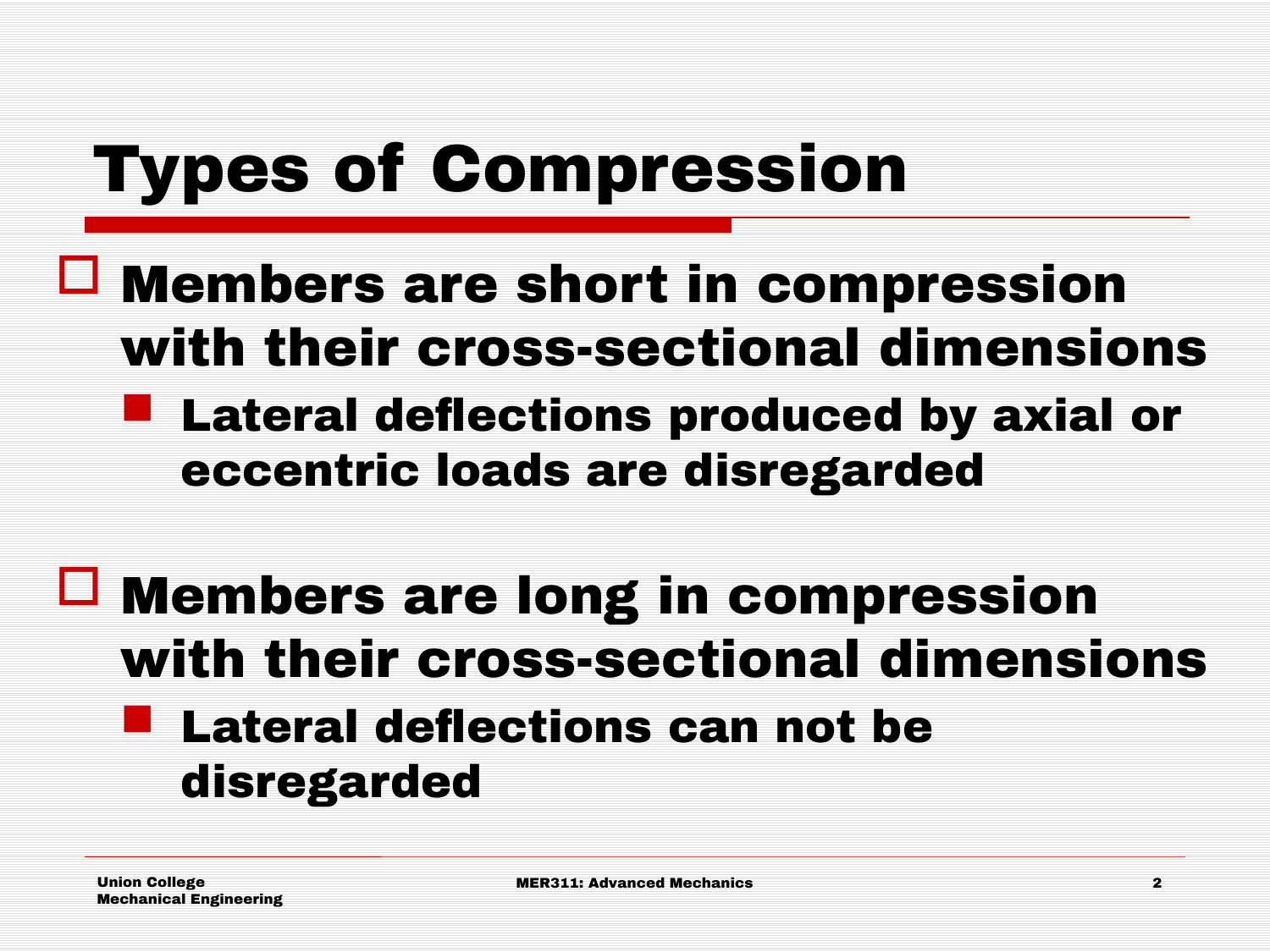

# Types of Compression
Members are short in compression with their cross-sectional dimensions
Lateral deflections produced by axial or eccentric loads are disregarded
Members are long in compression with their cross-sectional dimensions
Lateral deflections can not be disregarded
MER311: Advanced Mechanics
2